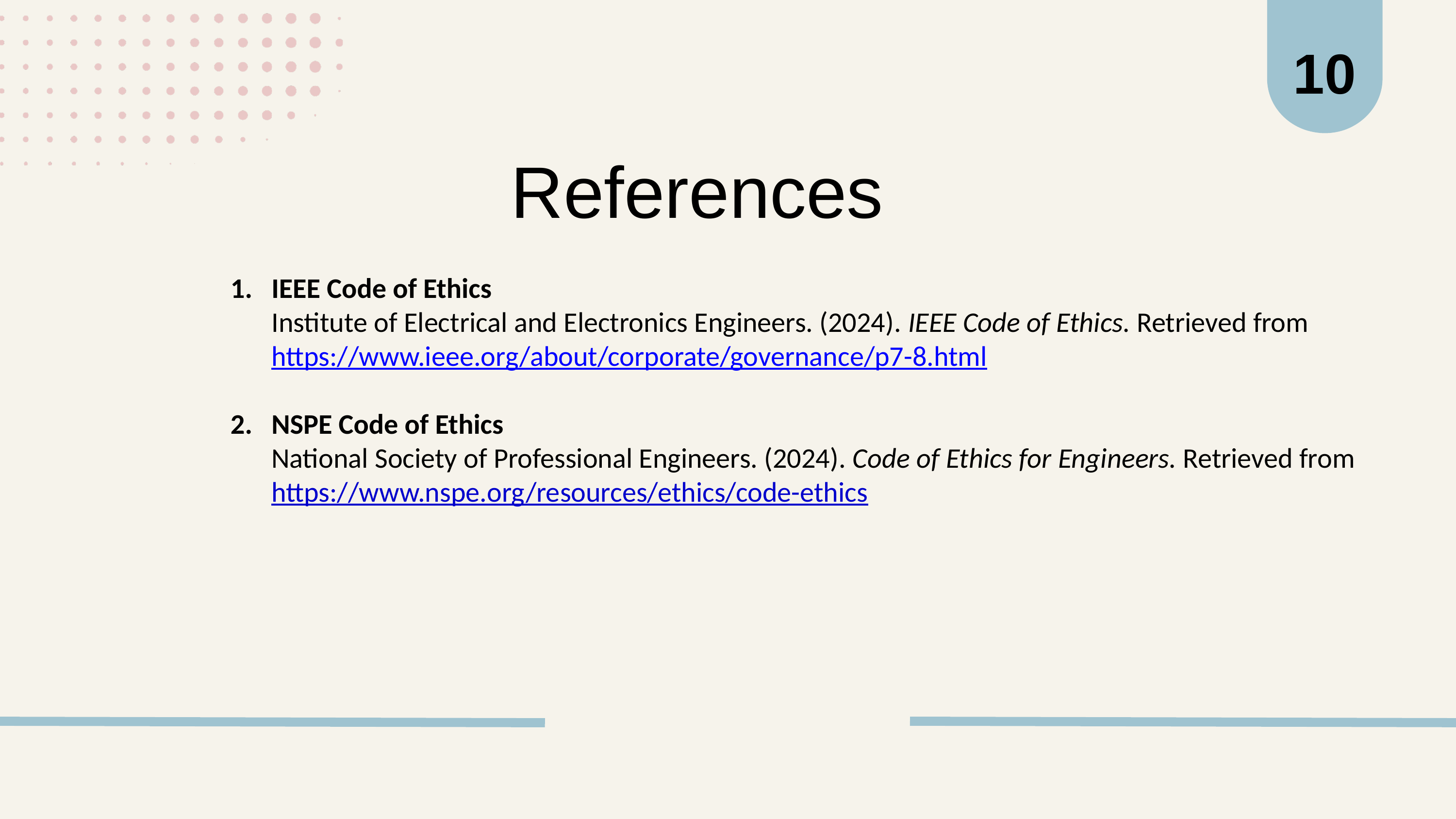

10

References
IEEE Code of Ethics
Institute of Electrical and Electronics Engineers. (2024). IEEE Code of Ethics. Retrieved from https://www.ieee.org/about/corporate/governance/p7-8.html

NSPE Code of Ethics
National Society of Professional Engineers. (2024). Code of Ethics for Engineers. Retrieved from https://www.nspe.org/resources/ethics/code-ethics